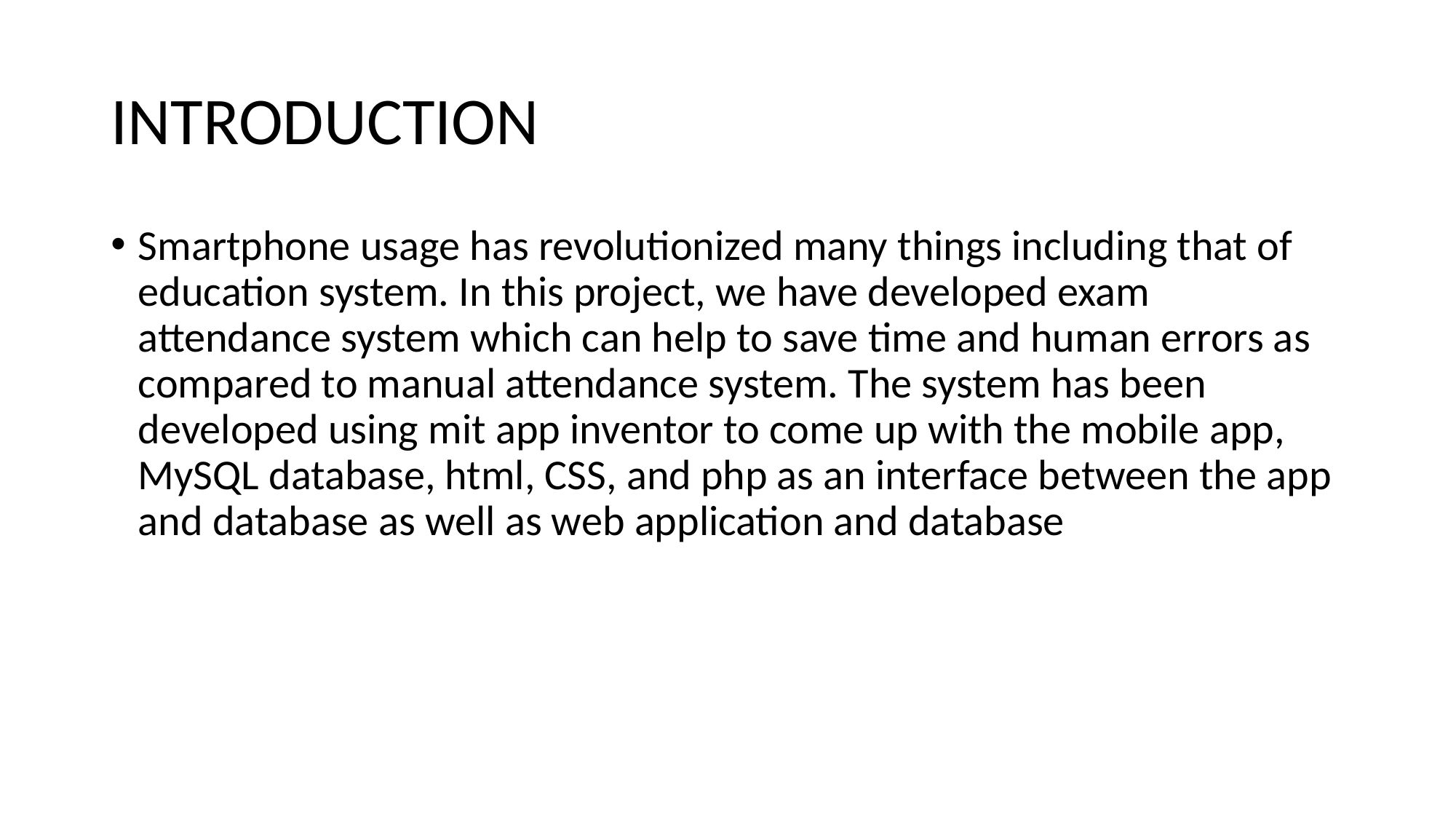

# INTRODUCTION
Smartphone usage has revolutionized many things including that of education system. In this project, we have developed exam attendance system which can help to save time and human errors as compared to manual attendance system. The system has been developed using mit app inventor to come up with the mobile app, MySQL database, html, CSS, and php as an interface between the app and database as well as web application and database